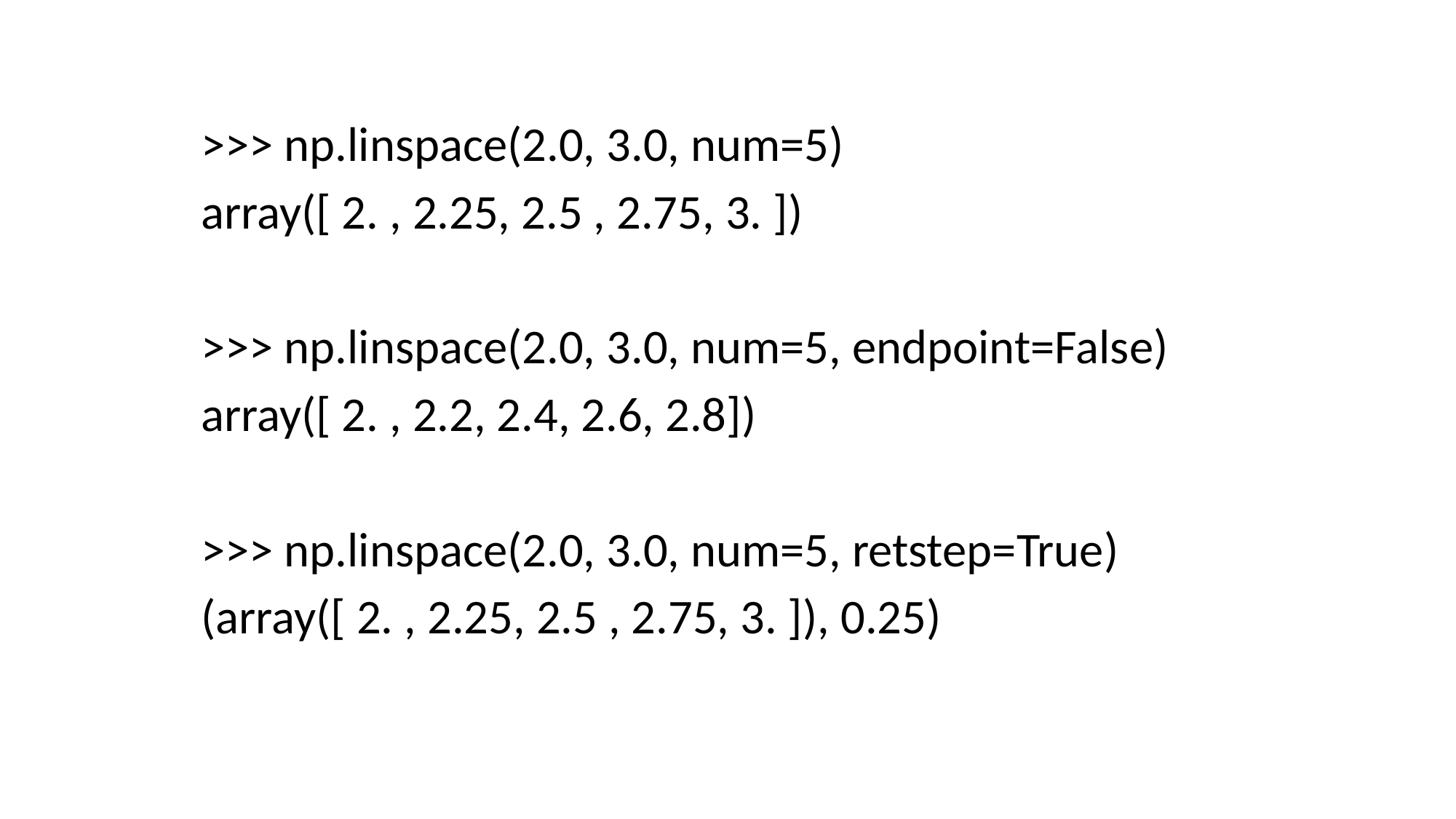

>>> np.linspace(2.0, 3.0, num=5)
array([ 2. , 2.25, 2.5 , 2.75, 3. ])

>>> np.linspace(2.0, 3.0, num=5, endpoint=False)
array([ 2. , 2.2, 2.4, 2.6, 2.8])

>>> np.linspace(2.0, 3.0, num=5, retstep=True)
(array([ 2. , 2.25, 2.5 , 2.75, 3. ]), 0.25)